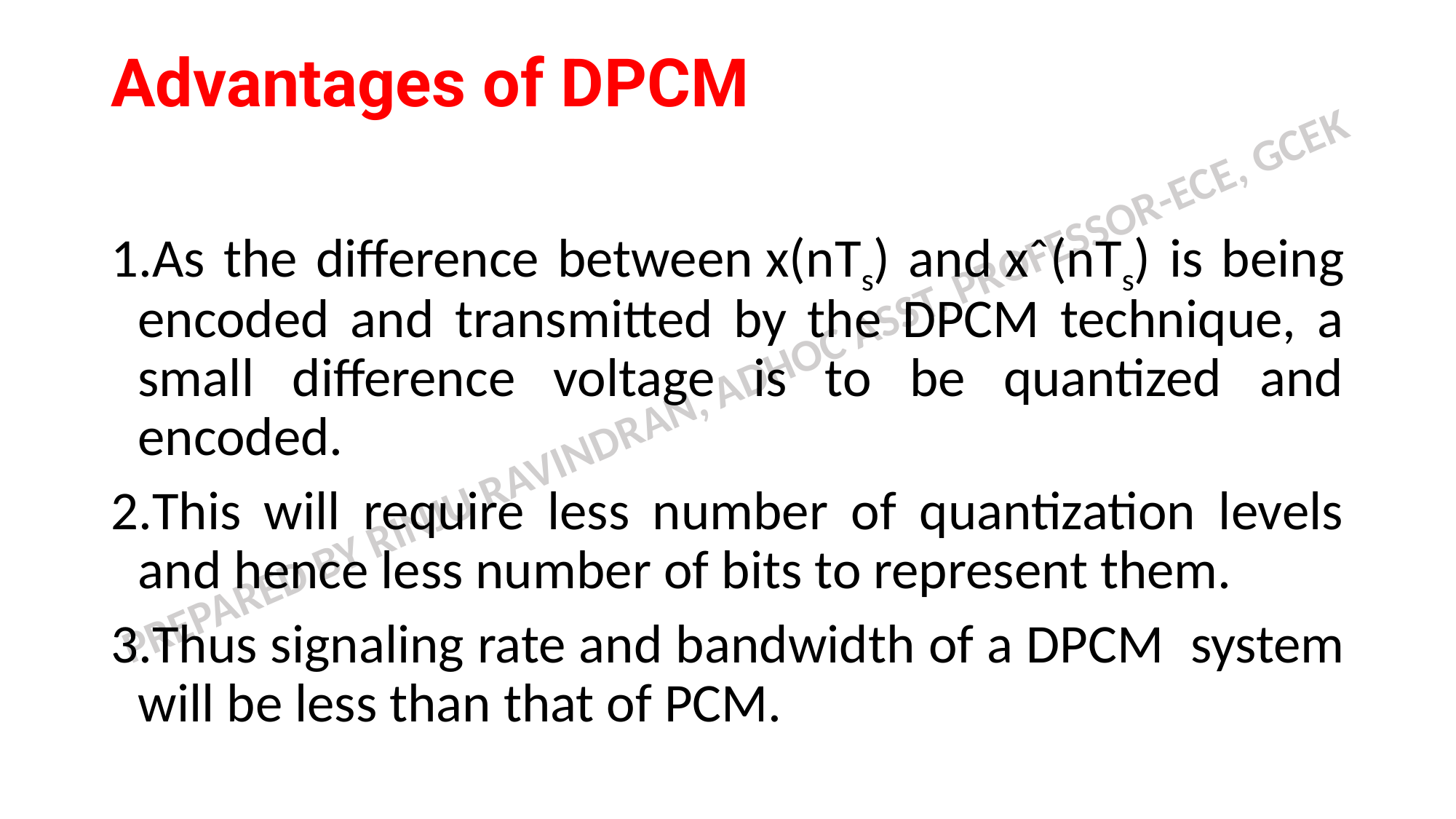

# Advantages of DPCM
As the difference between x(nTs) and xˆ(nTs) is being encoded and transmitted by the DPCM technique, a small difference voltage is to be quantized and encoded.
This will require less number of quantization levels and hence less number of bits to represent them.
Thus signaling rate and bandwidth of a DPCM  system will be less than that of PCM.